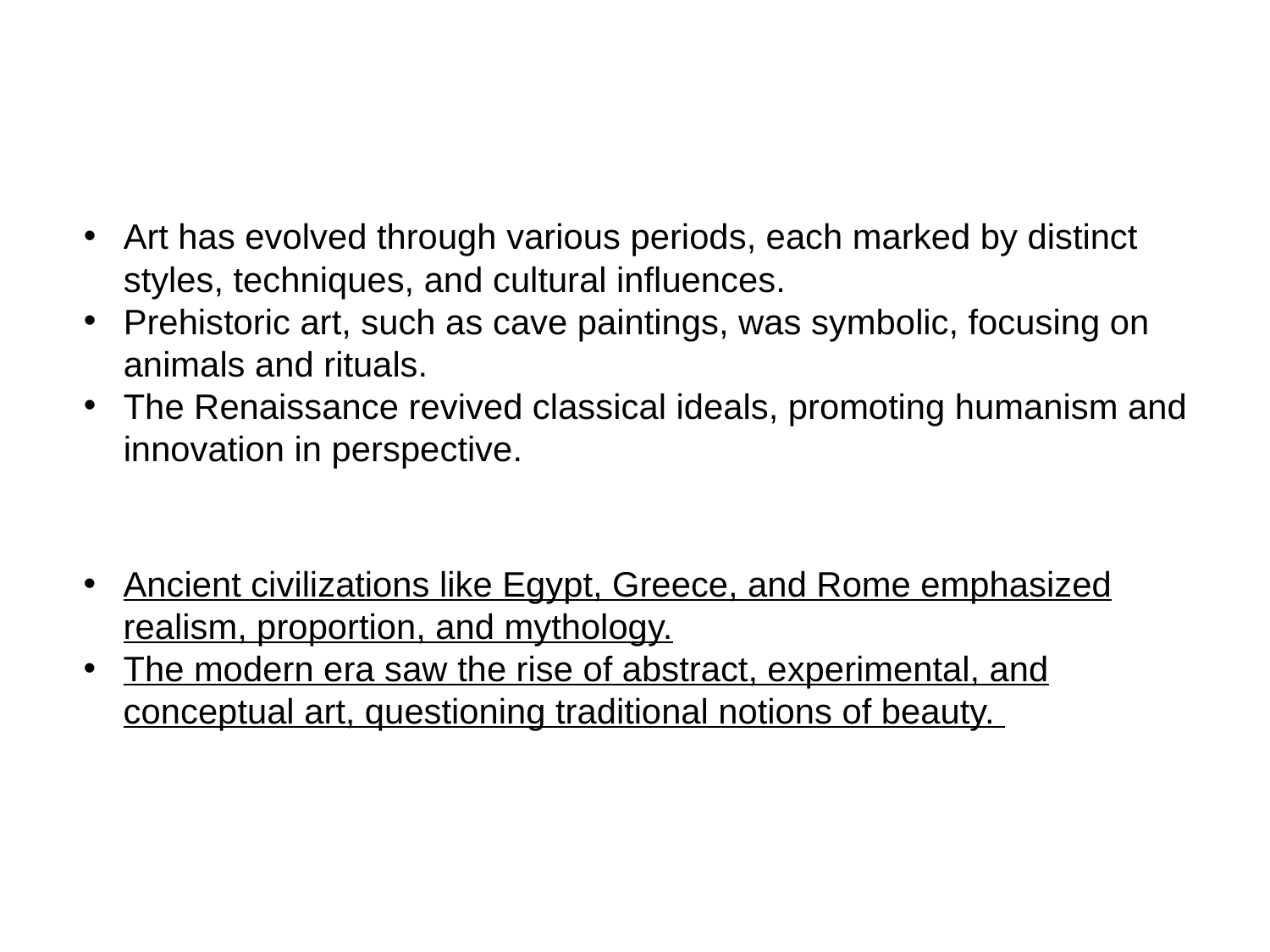

Art has evolved through various periods, each marked by distinct styles, techniques, and cultural influences.
Prehistoric art, such as cave paintings, was symbolic, focusing on animals and rituals.
The Renaissance revived classical ideals, promoting humanism and innovation in perspective.
Ancient civilizations like Egypt, Greece, and Rome emphasized realism, proportion, and mythology.
The modern era saw the rise of abstract, experimental, and conceptual art, questioning traditional notions of beauty.